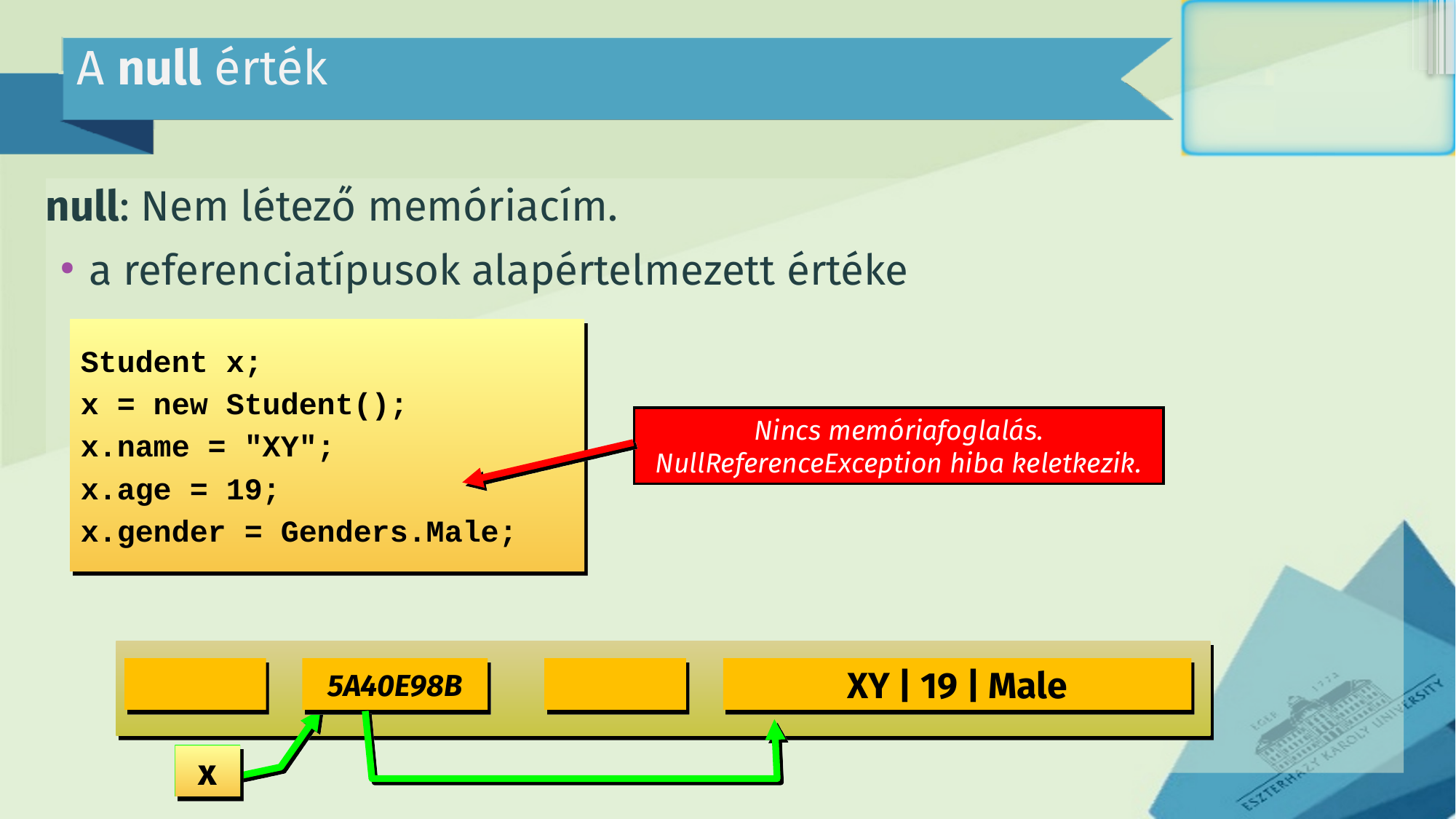

# A null érték
null: Nem létező memóriacím.
a referenciatípusok alapértelmezett értéke
Student x;
x = new Student();
x.name = "XY";
x.age = 19;
x.gender = Genders.Male;
Nincs memóriafoglalás. NullReferenceException hiba keletkezik.

5A40E98B

XY | 19 | Male
null

x